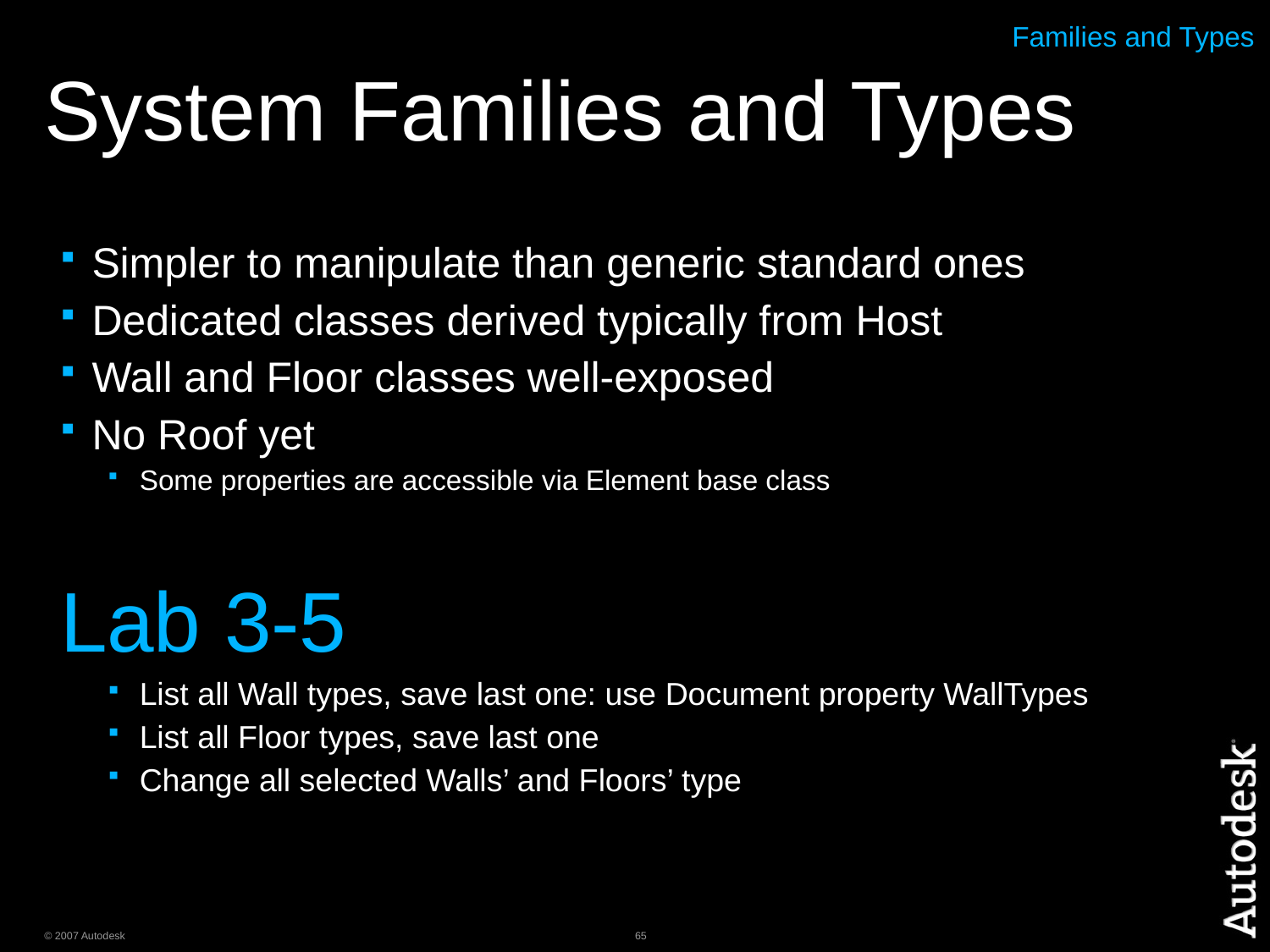

Families and Types
# System Families and Types
Simpler to manipulate than generic standard ones
Dedicated classes derived typically from Host
Wall and Floor classes well-exposed
No Roof yet
Some properties are accessible via Element base class

Lab 3-5
List all Wall types, save last one: use Document property WallTypes
List all Floor types, save last one
Change all selected Walls’ and Floors’ type